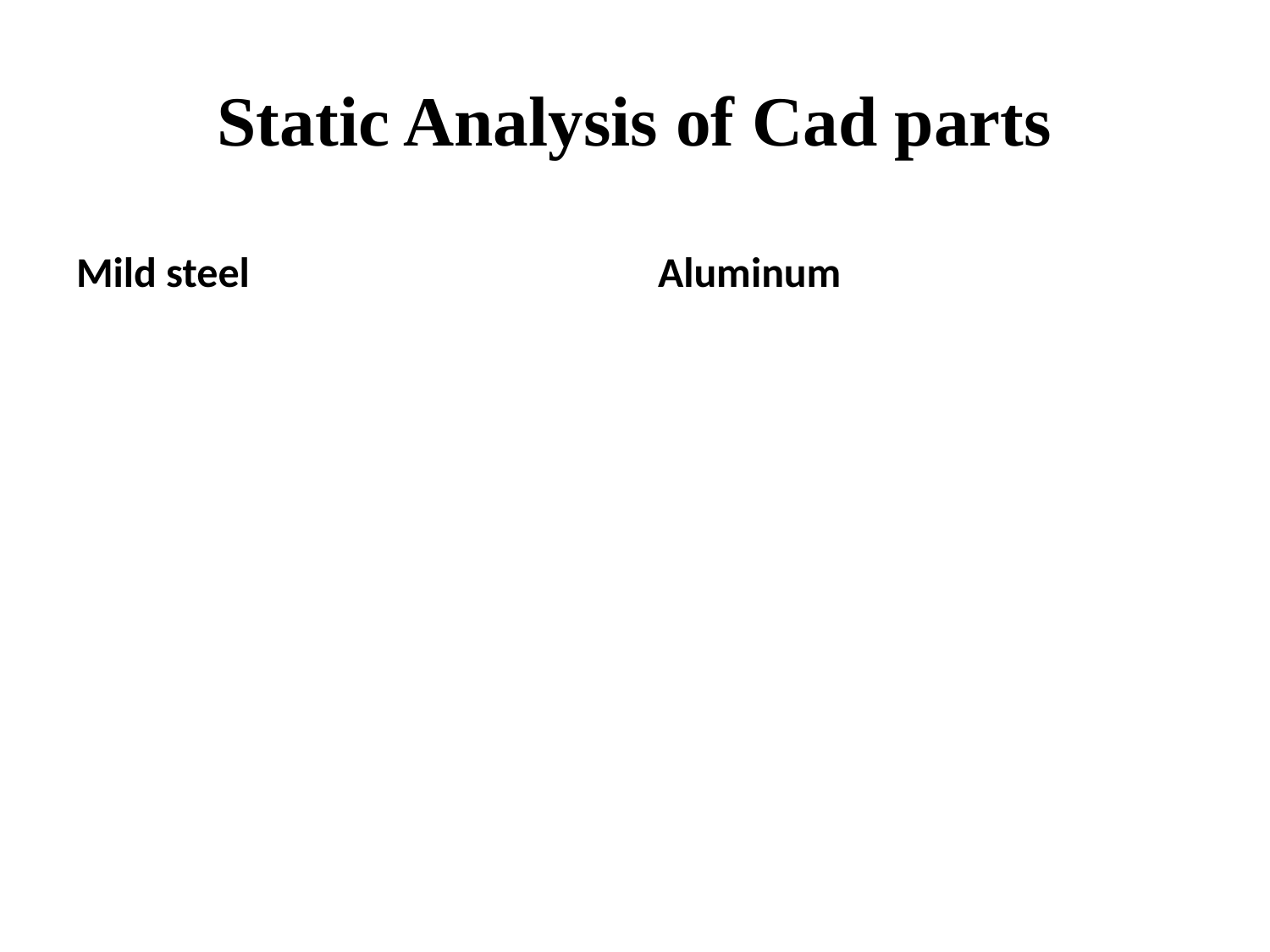

# Static Analysis of Cad parts
Mild steel
Aluminum